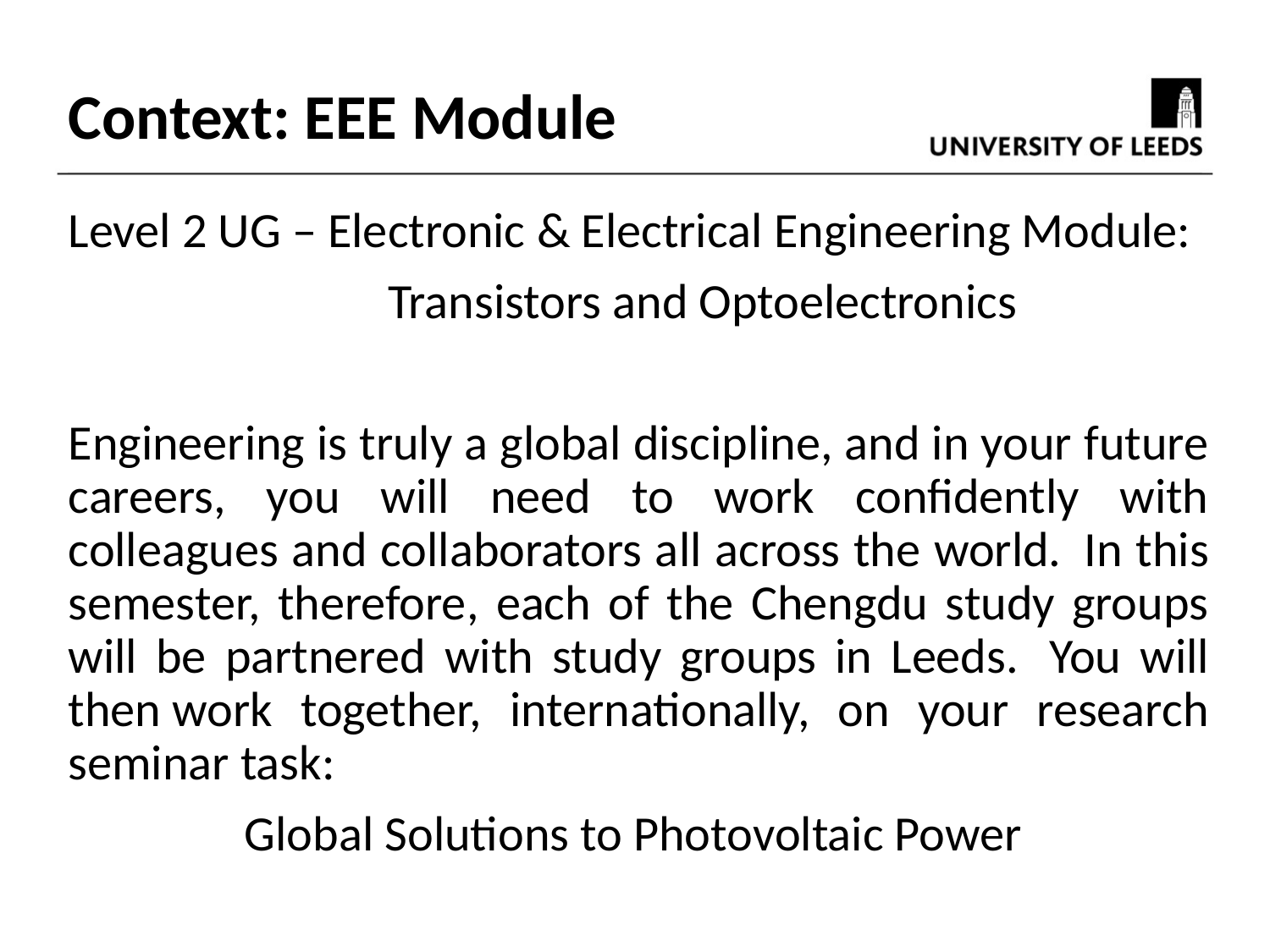

Context: EEE Module
Level 2 UG – Electronic & Electrical Engineering Module:
	Transistors and Optoelectronics

Engineering is truly a global discipline, and in your future careers, you will need to work confidently with colleagues and collaborators all across the world.  In this semester, therefore, each of the Chengdu study groups will be partnered with study groups in Leeds.  You will then work together, internationally, on your research seminar task:
Global Solutions to Photovoltaic Power